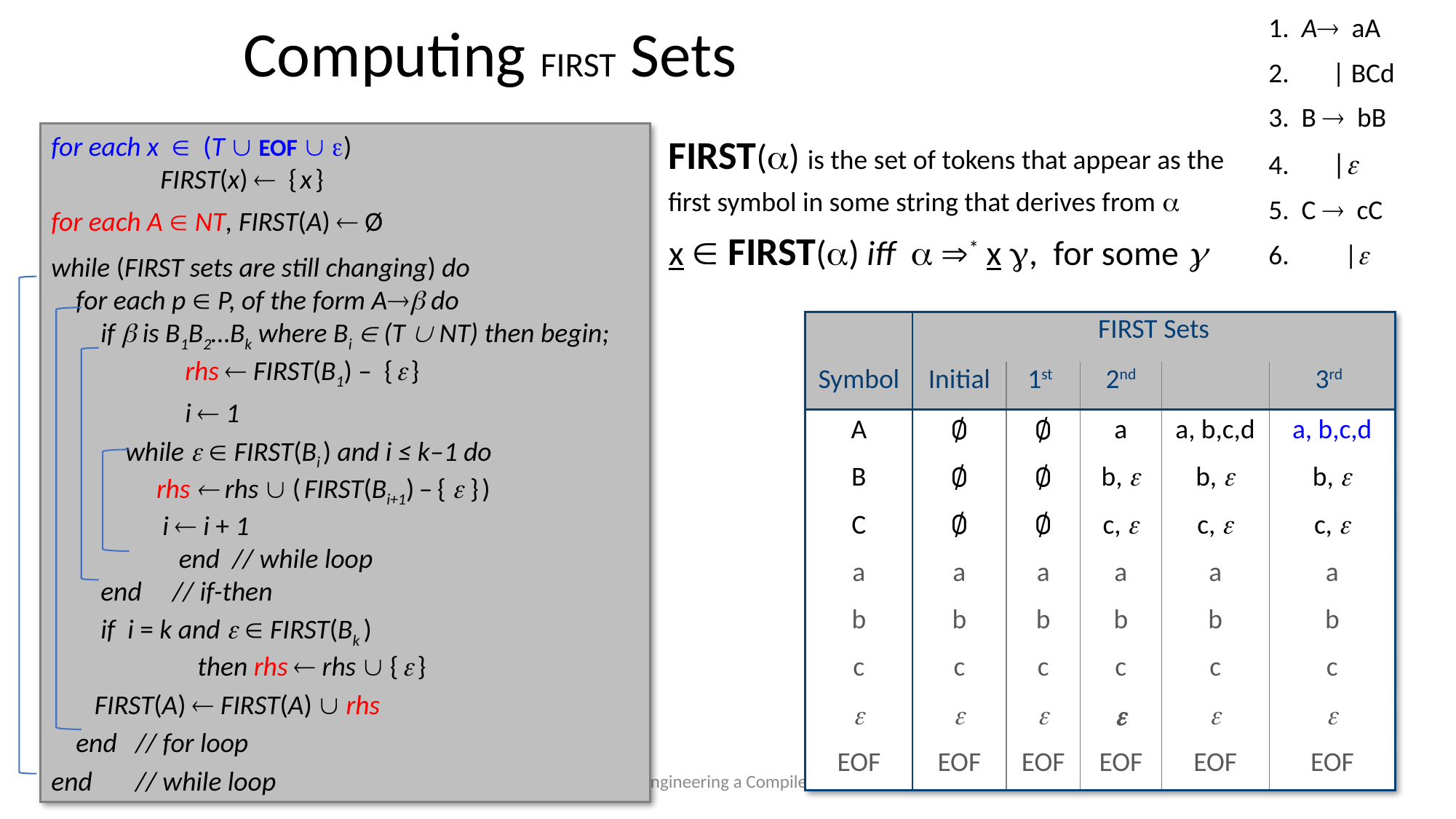

1.  A→  aA
2.       | BCd
3.  B →  bB
4.       |ε
5.  C →  cC
6.         |ε
# Computing FIRST Sets
FIRST(α) is the set of tokens that appear as the first symbol in some string that derives from α
x ∈ FIRST(α) iff  α ⇒* x γ,  for some γ
for each x  ∈  (T ∪ EOF ∪ ε)
	FIRST(x) ←  { x }
for each A ∈ NT, FIRST(A) ← Ø
while (FIRST sets are still changing) do
    for each p ∈ P, of the form A→β do
        if β is B1B2…Bk where Bi ∈ (T ∪ NT) then begin;
	    rhs ← FIRST(B1) –  { ε }
	    i ← 1
            while ε ∈ FIRST(Bi ) and i ≤ k–1 do
                 rhs ← rhs ∪ ( FIRST(Bi+1) – { ε } )
                  i ← i + 1
	   end  // while loop
        end     // if-then
        if  i = k and ε ∈ FIRST(Bk )
	      then rhs ← rhs ∪ { ε }
       FIRST(A) ← FIRST(A) ∪ rhs
    end   // for loop
end       // while loop

|  | FIRST Sets |  |  |  |  |
| --- | --- | --- | --- | --- | --- |
| Symbol | Initial | 1st | 2nd |  | 3rd |
| A | ∅ | ∅ | a | a, b,c,d | a, b,c,d |
| B | ∅ | ∅ | b, ε | b, ε | b, ε |
| C | ∅ | ∅ | c, ε | c, ε | c, ε |
| a | a | a | a | a | a |
| b | b | b | b | b | b |
| c | c | c | c | c | c |
| ε | ε | ε | ε | ε | ε |
| EOF | EOF | EOF | EOF | EOF | EOF |

Engineering a Compiler
3